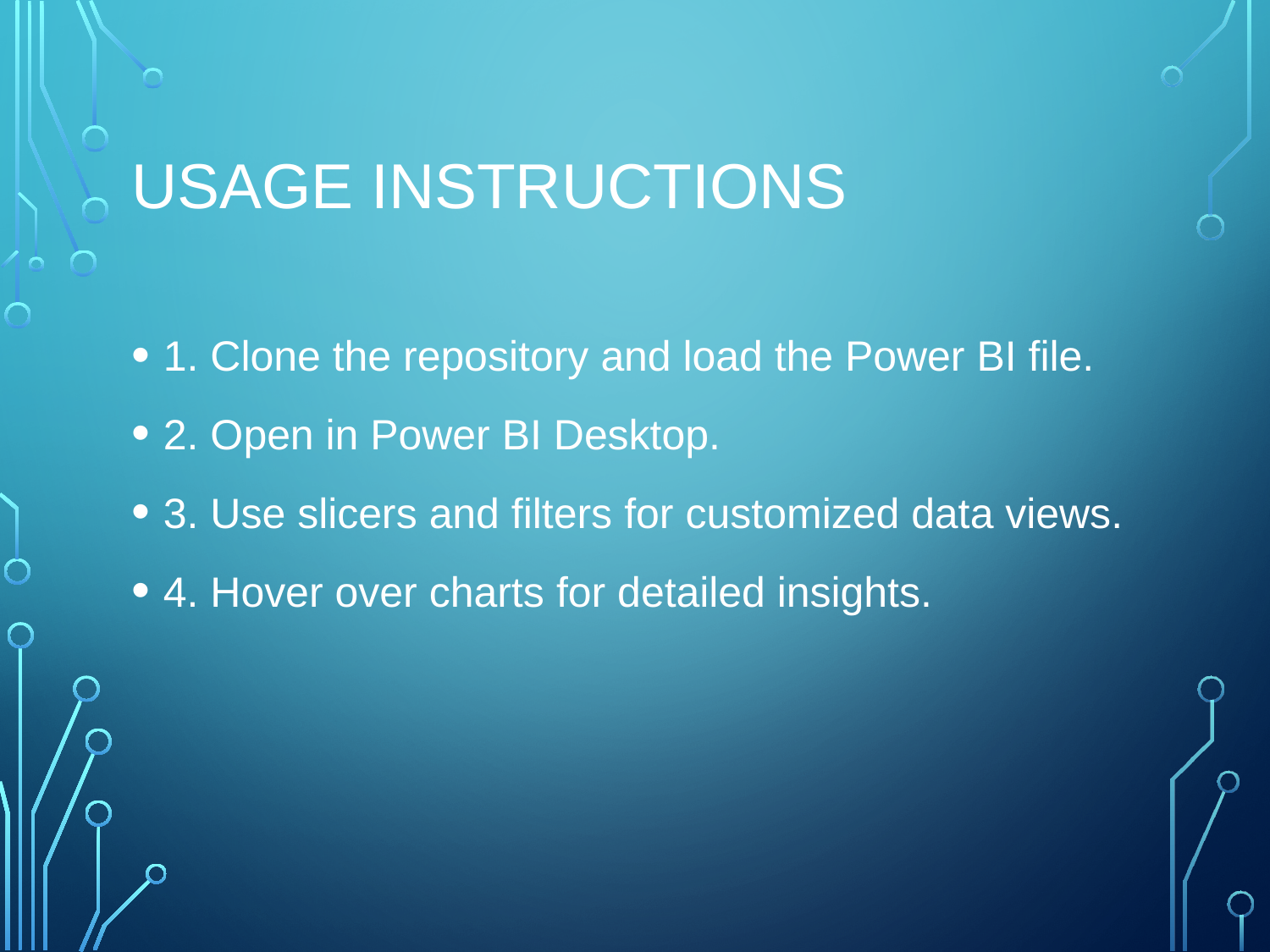

# Usage Instructions
1. Clone the repository and load the Power BI file.
2. Open in Power BI Desktop.
3. Use slicers and filters for customized data views.
4. Hover over charts for detailed insights.